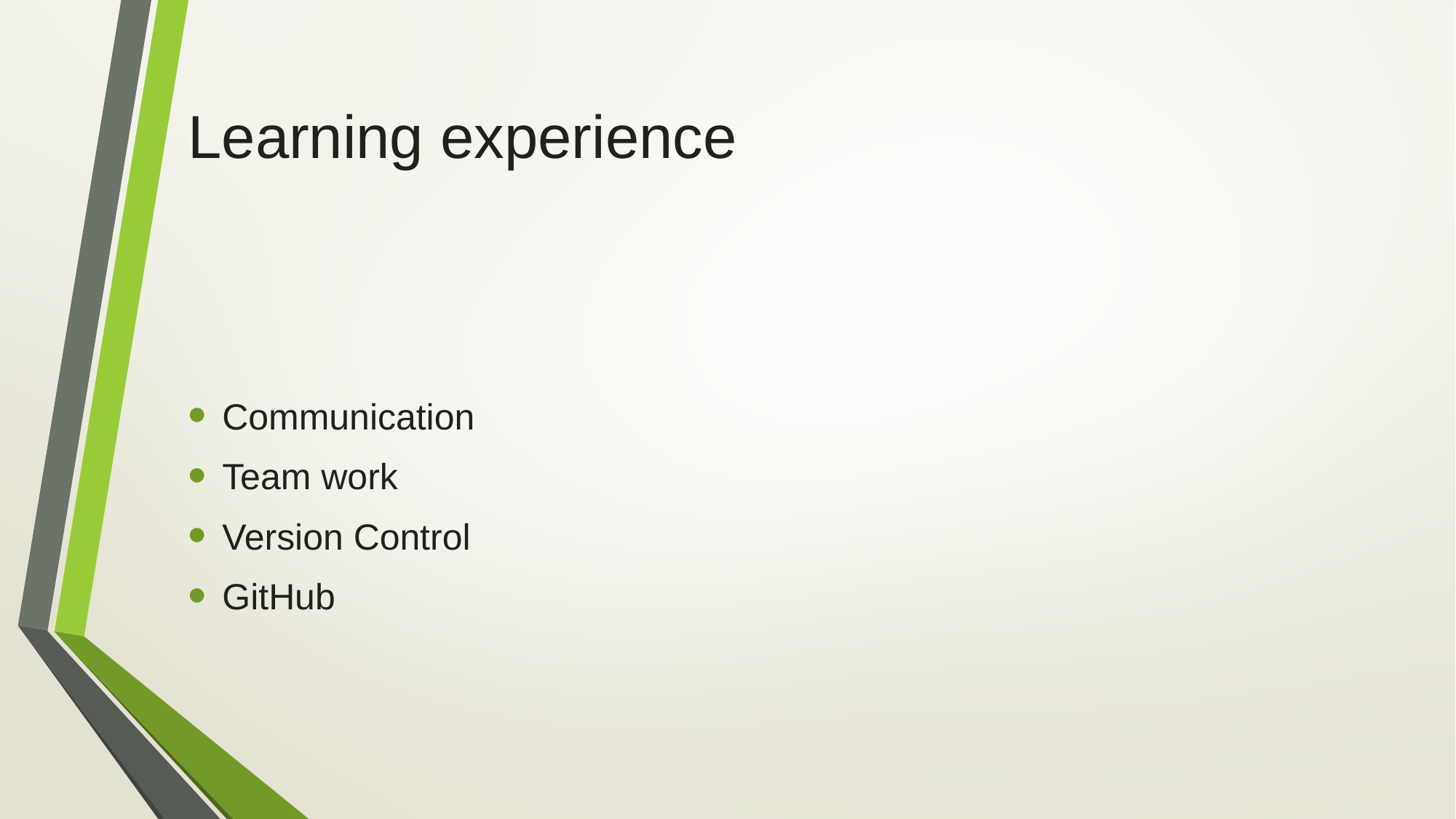

# Learning experience
Communication
Team work
Version Control
GitHub